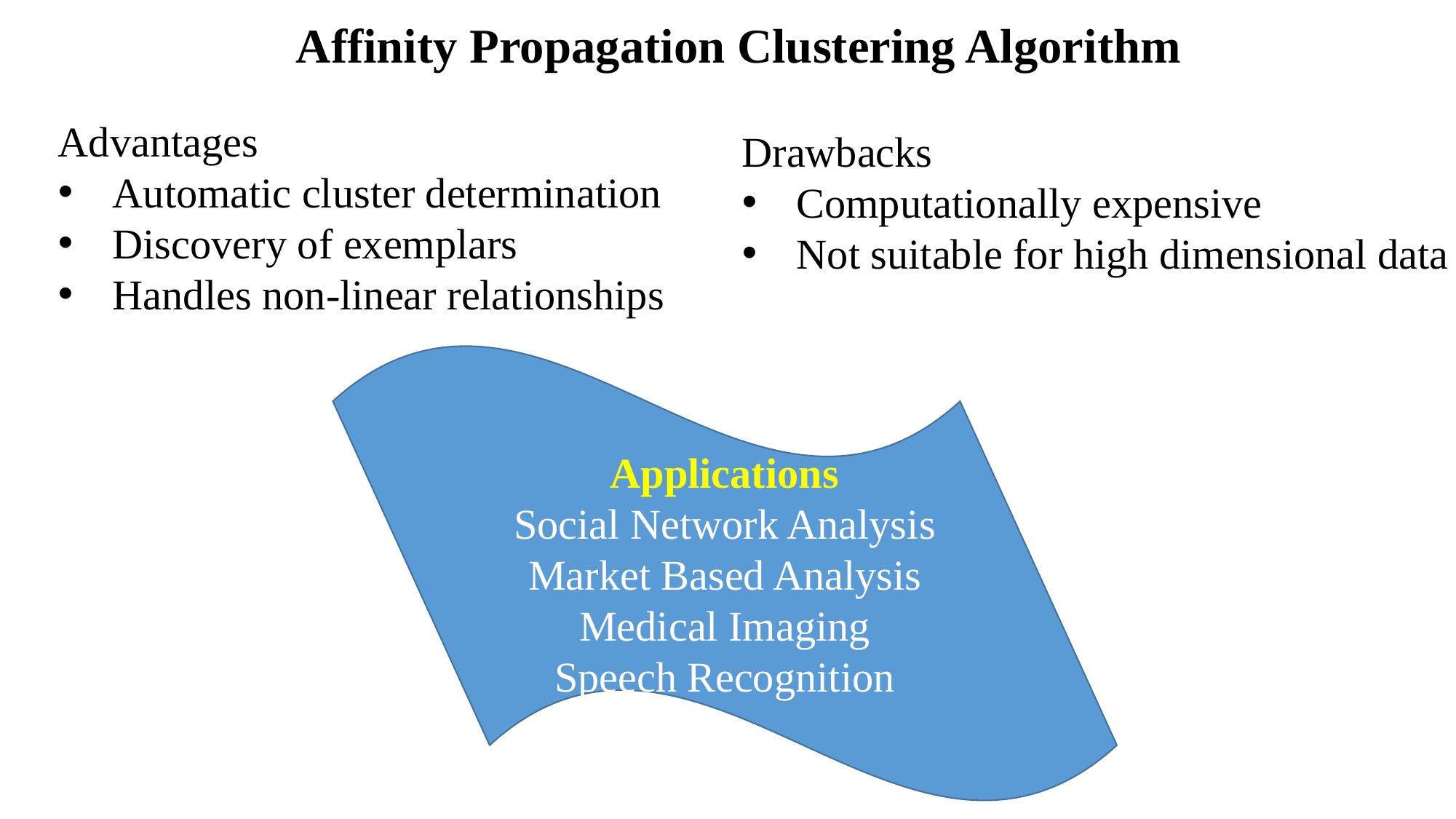

Affinity Propagation Clustering Algorithm
Advantages
Automatic cluster determination
Discovery of exemplars
Handles non-linear relationships

Drawbacks
Computationally expensive
Not suitable for high dimensional data
Applications
Social Network Analysis
Market Based Analysis
Medical Imaging
Speech Recognition